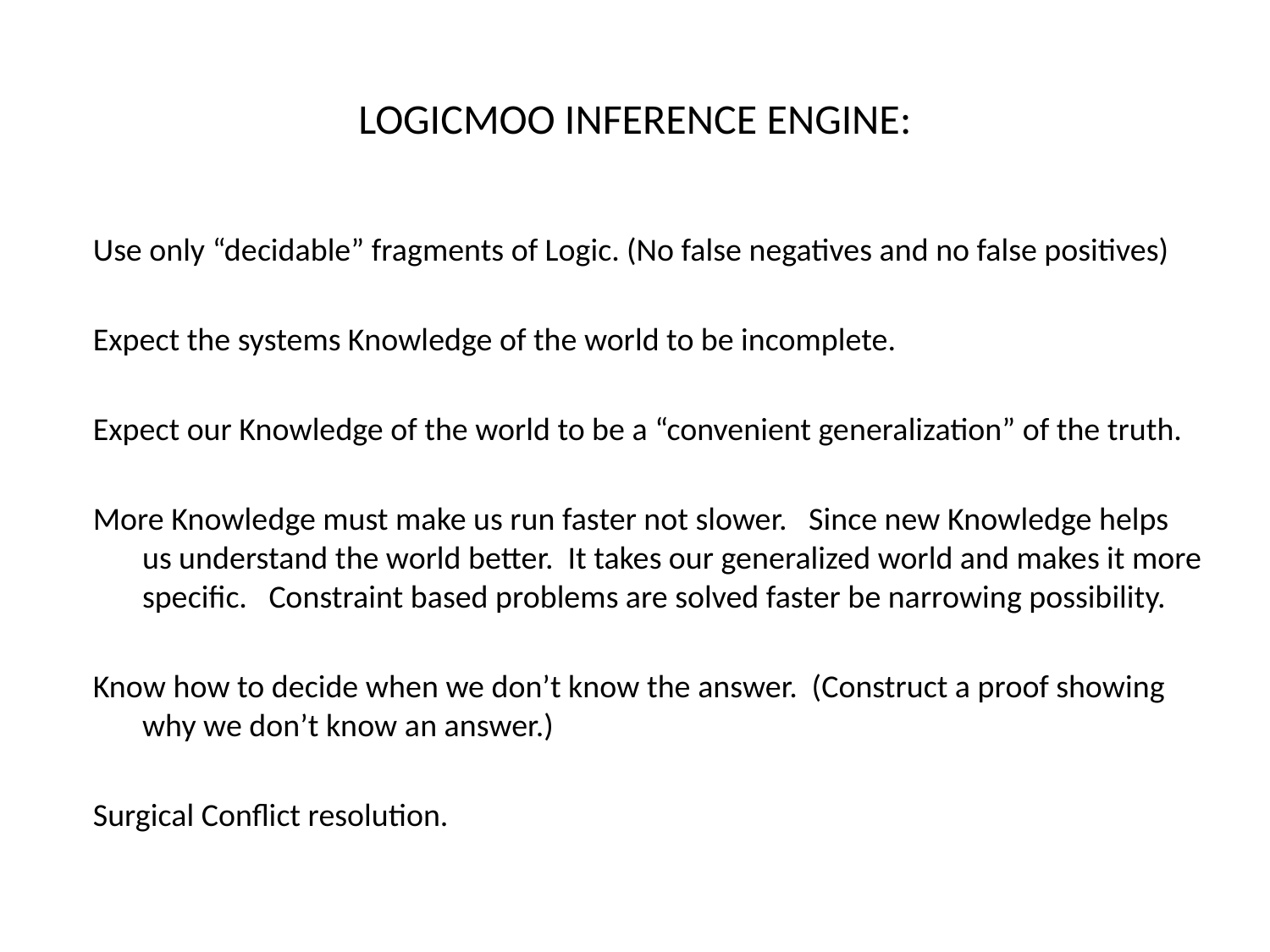

# LOGICMOO INFERENCE ENGINE:
Use only “decidable” fragments of Logic. (No false negatives and no false positives)

Expect the systems Knowledge of the world to be incomplete.

Expect our Knowledge of the world to be a “convenient generalization” of the truth.

More Knowledge must make us run faster not slower.   Since new Knowledge helps  us understand the world better.  It takes our generalized world and makes it more specific.   Constraint based problems are solved faster be narrowing possibility.

Know how to decide when we don’t know the answer.  (Construct a proof showing why we don’t know an answer.)

Surgical Conflict resolution.